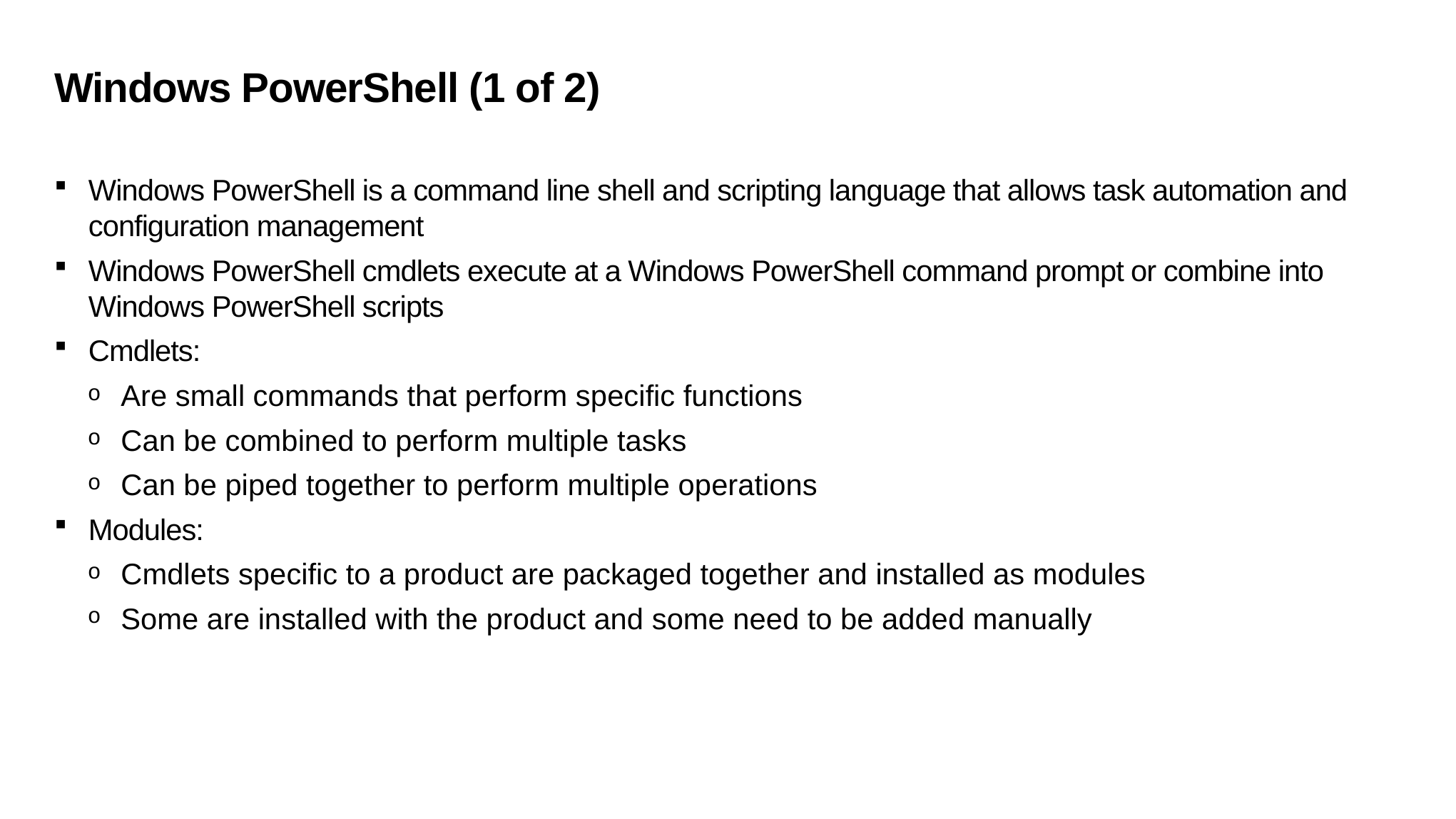

# Windows PowerShell (1 of 2)
Windows PowerShell is a command line shell and scripting language that allows task automation and configuration management
Windows PowerShell cmdlets execute at a Windows PowerShell command prompt or combine into Windows PowerShell scripts
Cmdlets:
Are small commands that perform specific functions
Can be combined to perform multiple tasks
Can be piped together to perform multiple operations
Modules:
Cmdlets specific to a product are packaged together and installed as modules
Some are installed with the product and some need to be added manually